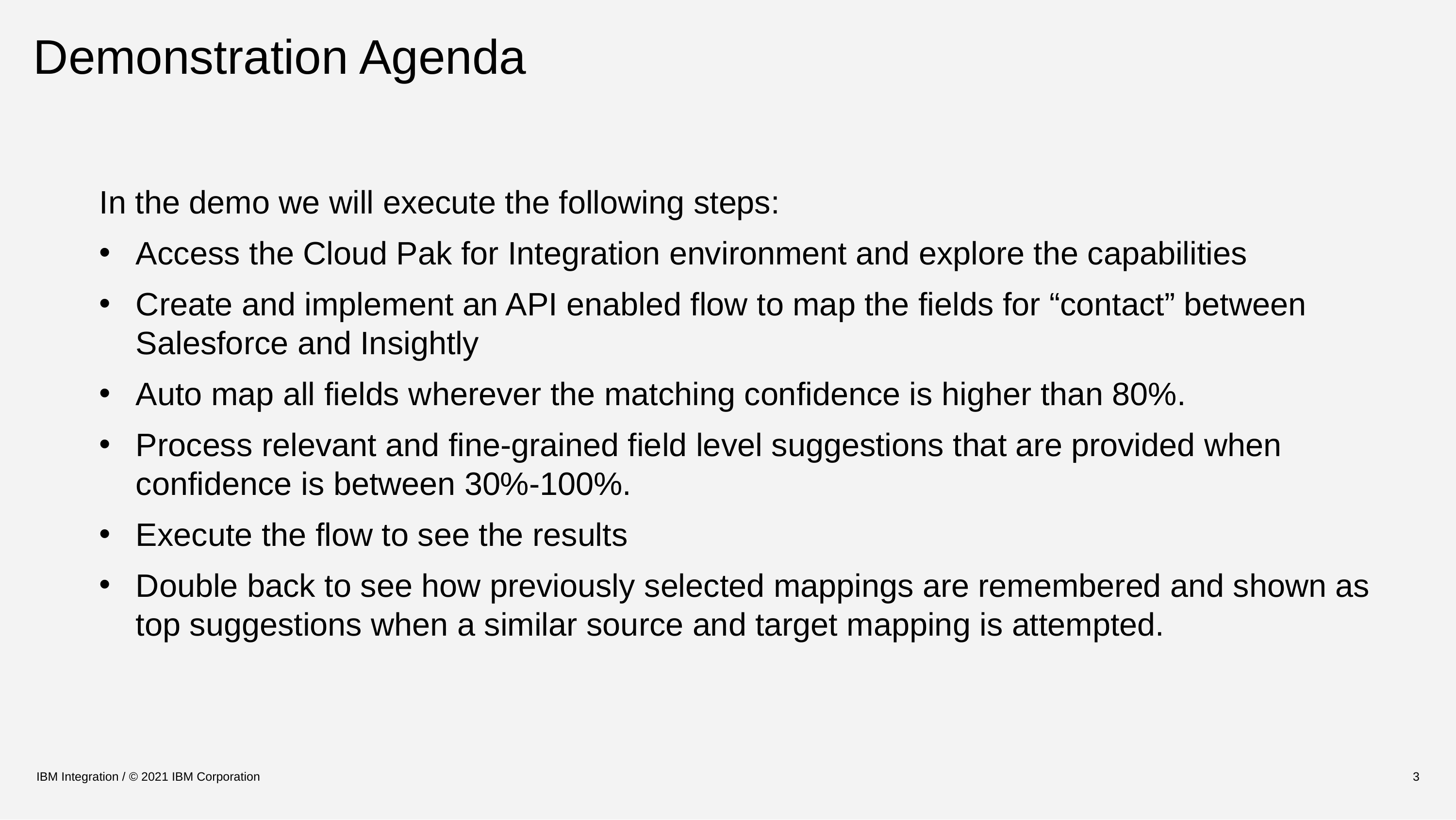

# Demonstration Agenda

In the demo we will execute the following steps:
Access the Cloud Pak for Integration environment and explore the capabilities
Create and implement an API enabled flow to map the fields for “contact” between Salesforce and Insightly
Auto map all fields wherever the matching confidence is higher than 80%.
Process relevant and fine-grained field level suggestions that are provided when confidence is between 30%-100%.
Execute the flow to see the results
Double back to see how previously selected mappings are remembered and shown as top suggestions when a similar source and target mapping is attempted.

IBM Integration / © 2021 IBM Corporation
3